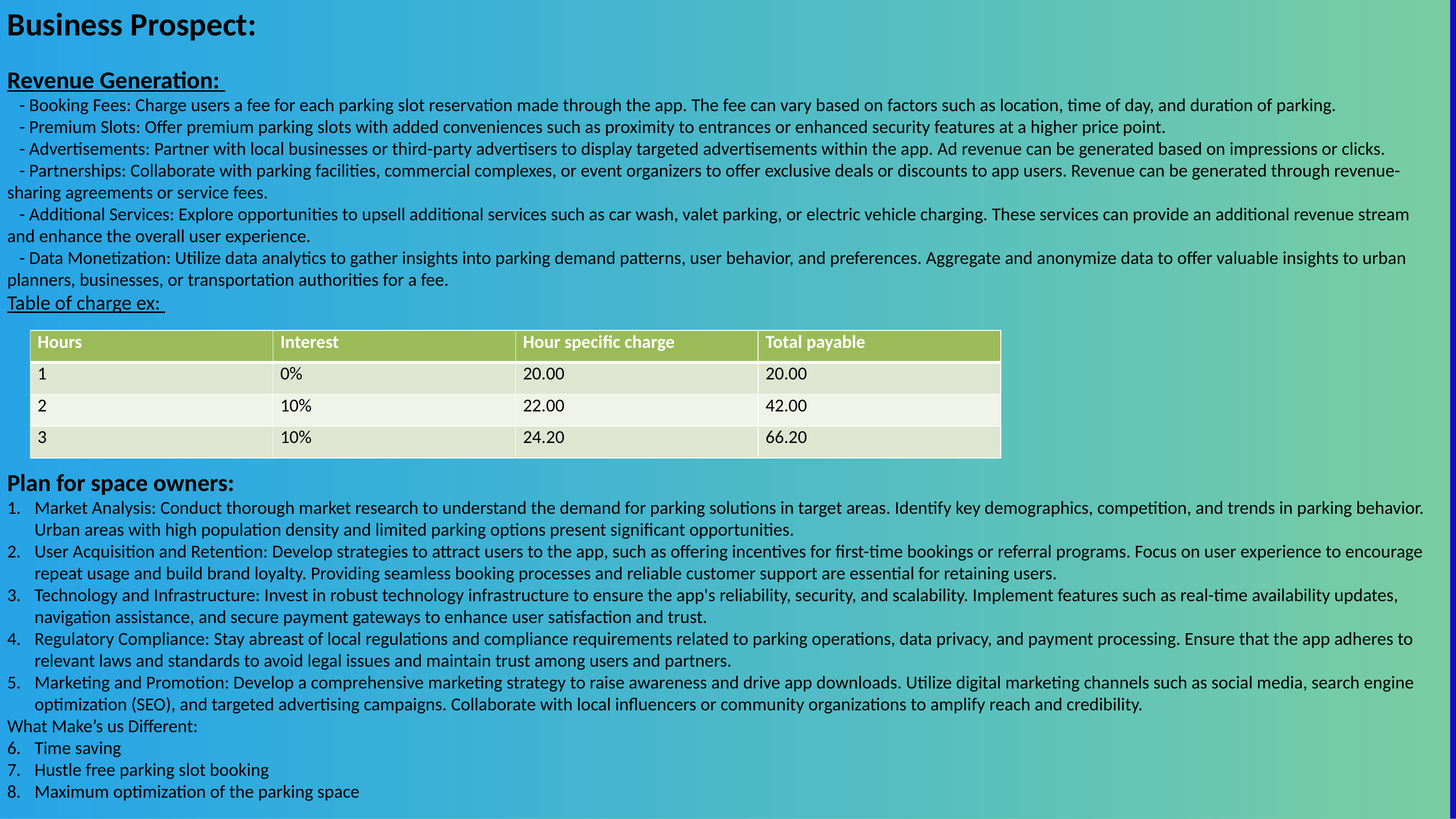

Business Prospect:

Revenue Generation:
   - Booking Fees: Charge users a fee for each parking slot reservation made through the app. The fee can vary based on factors such as location, time of day, and duration of parking.
   - Premium Slots: Offer premium parking slots with added conveniences such as proximity to entrances or enhanced security features at a higher price point.
   - Advertisements: Partner with local businesses or third-party advertisers to display targeted advertisements within the app. Ad revenue can be generated based on impressions or clicks.
   - Partnerships: Collaborate with parking facilities, commercial complexes, or event organizers to offer exclusive deals or discounts to app users. Revenue can be generated through revenue-sharing agreements or service fees.
   - Additional Services: Explore opportunities to upsell additional services such as car wash, valet parking, or electric vehicle charging. These services can provide an additional revenue stream and enhance the overall user experience.
   - Data Monetization: Utilize data analytics to gather insights into parking demand patterns, user behavior, and preferences. Aggregate and anonymize data to offer valuable insights to urban planners, businesses, or transportation authorities for a fee.
Table of charge ex:

Plan for space owners:
Market Analysis: Conduct thorough market research to understand the demand for parking solutions in target areas. Identify key demographics, competition, and trends in parking behavior. Urban areas with high population density and limited parking options present significant opportunities.
User Acquisition and Retention: Develop strategies to attract users to the app, such as offering incentives for first-time bookings or referral programs. Focus on user experience to encourage repeat usage and build brand loyalty. Providing seamless booking processes and reliable customer support are essential for retaining users.
Technology and Infrastructure: Invest in robust technology infrastructure to ensure the app's reliability, security, and scalability. Implement features such as real-time availability updates, navigation assistance, and secure payment gateways to enhance user satisfaction and trust.
Regulatory Compliance: Stay abreast of local regulations and compliance requirements related to parking operations, data privacy, and payment processing. Ensure that the app adheres to relevant laws and standards to avoid legal issues and maintain trust among users and partners.
Marketing and Promotion: Develop a comprehensive marketing strategy to raise awareness and drive app downloads. Utilize digital marketing channels such as social media, search engine optimization (SEO), and targeted advertising campaigns. Collaborate with local influencers or community organizations to amplify reach and credibility.
What Make’s us Different:
Time saving
Hustle free parking slot booking
Maximum optimization of the parking space

| Hours | Interest | Hour specific charge | Total payable |
| --- | --- | --- | --- |
| 1 | 0% | 20.00 | 20.00 |
| 2 | 10% | 22.00 | 42.00 |
| 3 | 10% | 24.20 | 66.20 |